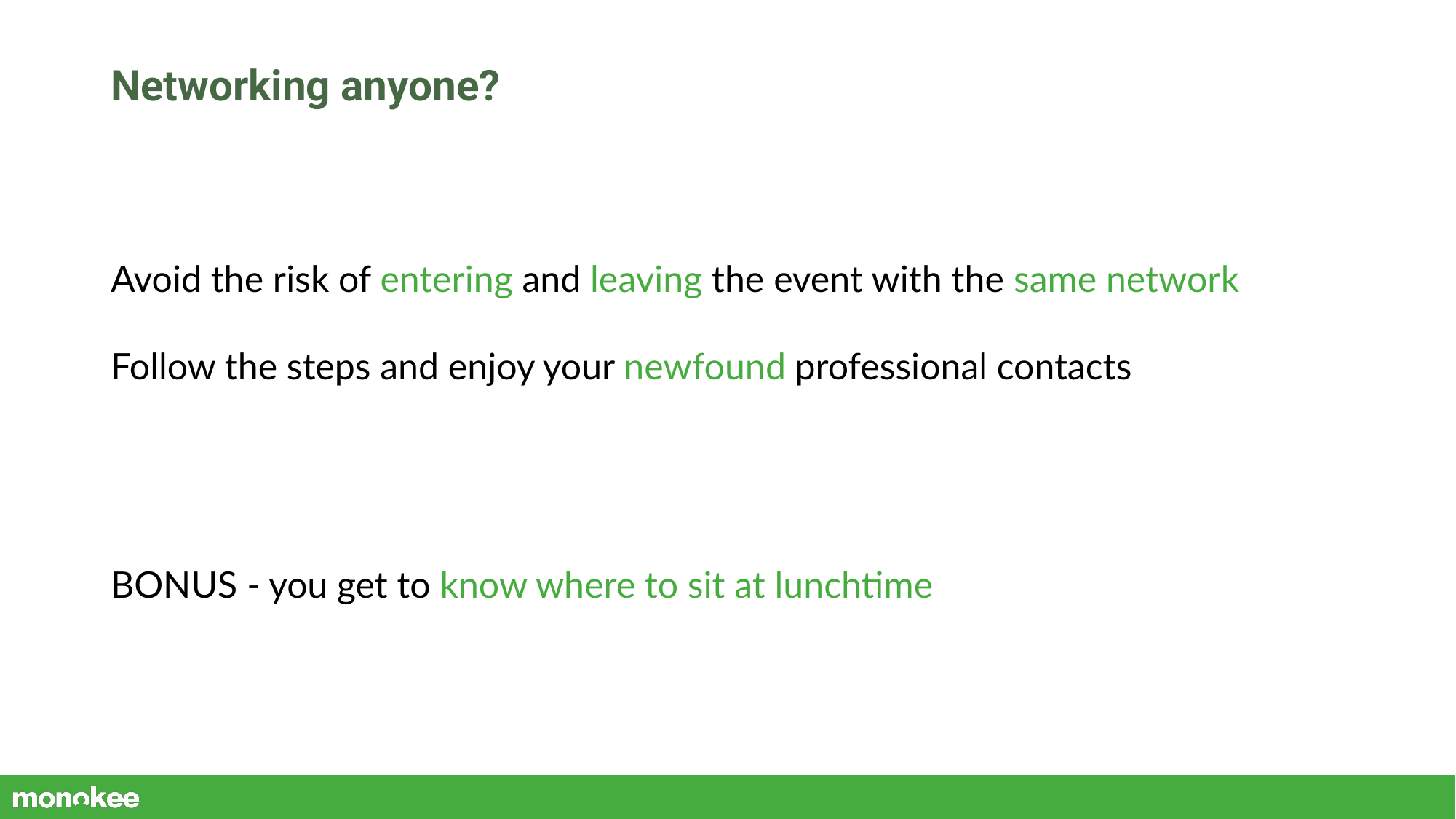

# Networking anyone?
Avoid the risk of entering and leaving the event with the same network

Follow the steps and enjoy your newfound professional contacts

BONUS - you get to know where to sit at lunchtime